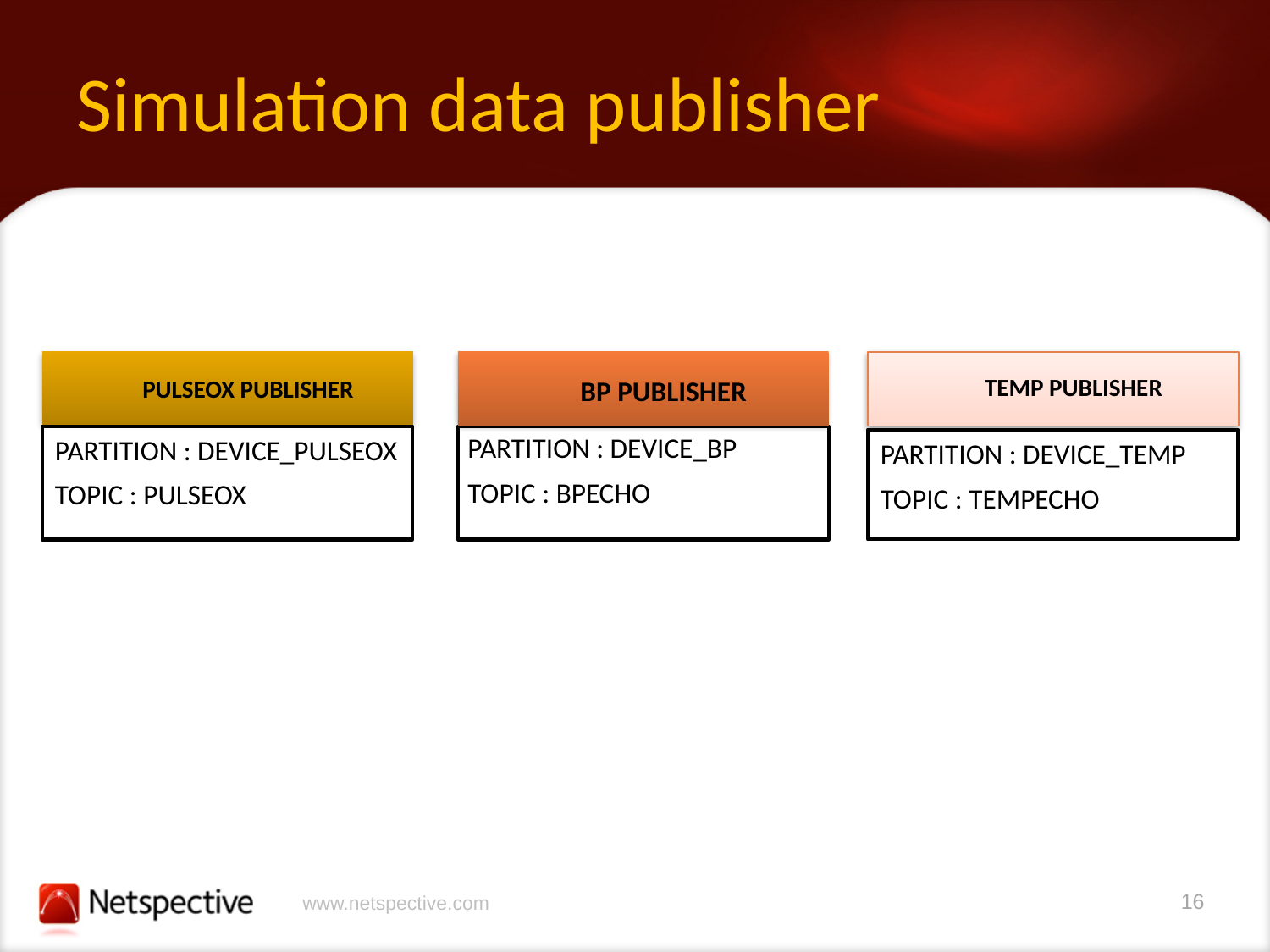

# Simulation data publisher

PULSEOX PUBLISHER

BP PUBLISHER

TEMP PUBLISHER
PARTITION : DEVICE_BP
TOPIC : BPECHO
PARTITION : DEVICE_PULSEOX
TOPIC : PULSEOX

PARTITION : DEVICE_TEMP
TOPIC : TEMPECHO